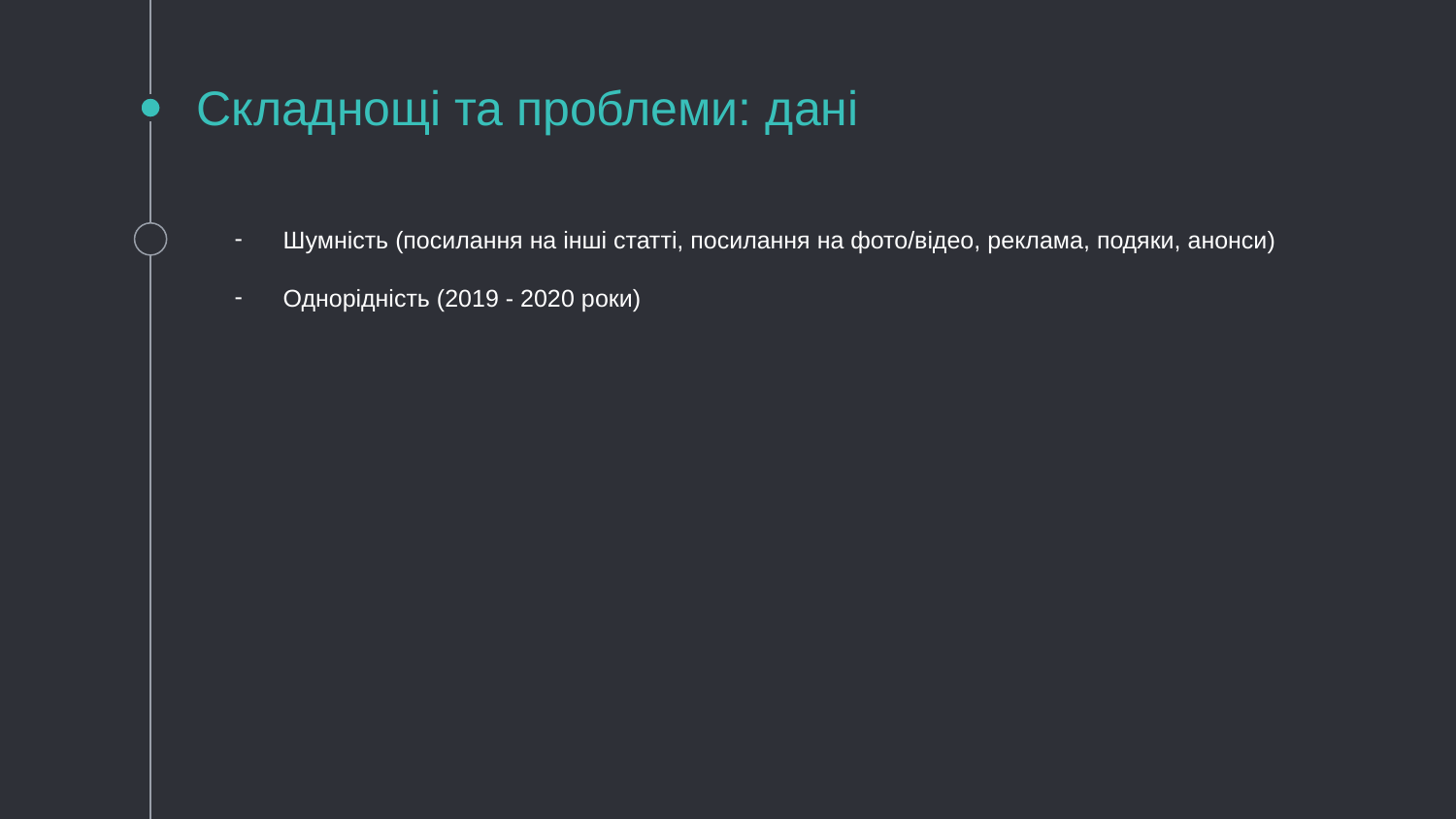

# Складнощі та проблеми: дані
Шумність (посилання на інші статті, посилання на фото/відео, реклама, подяки, анонси)
Однорідність (2019 - 2020 роки)